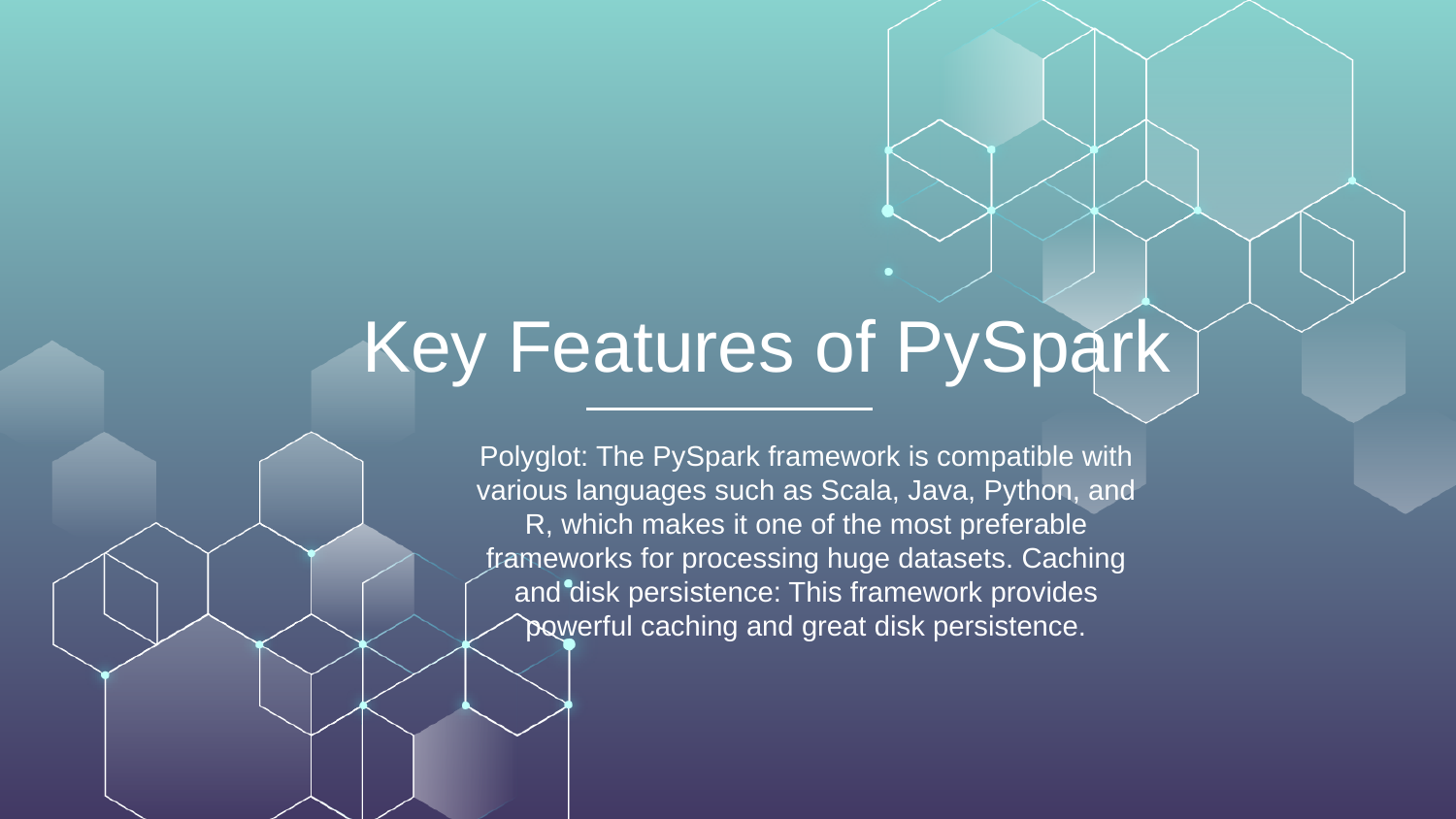

# Key Features of PySpark
Polyglot: The PySpark framework is compatible with various languages such as Scala, Java, Python, and R, which makes it one of the most preferable frameworks for processing huge datasets. Caching and disk persistence: This framework provides powerful caching and great disk persistence.